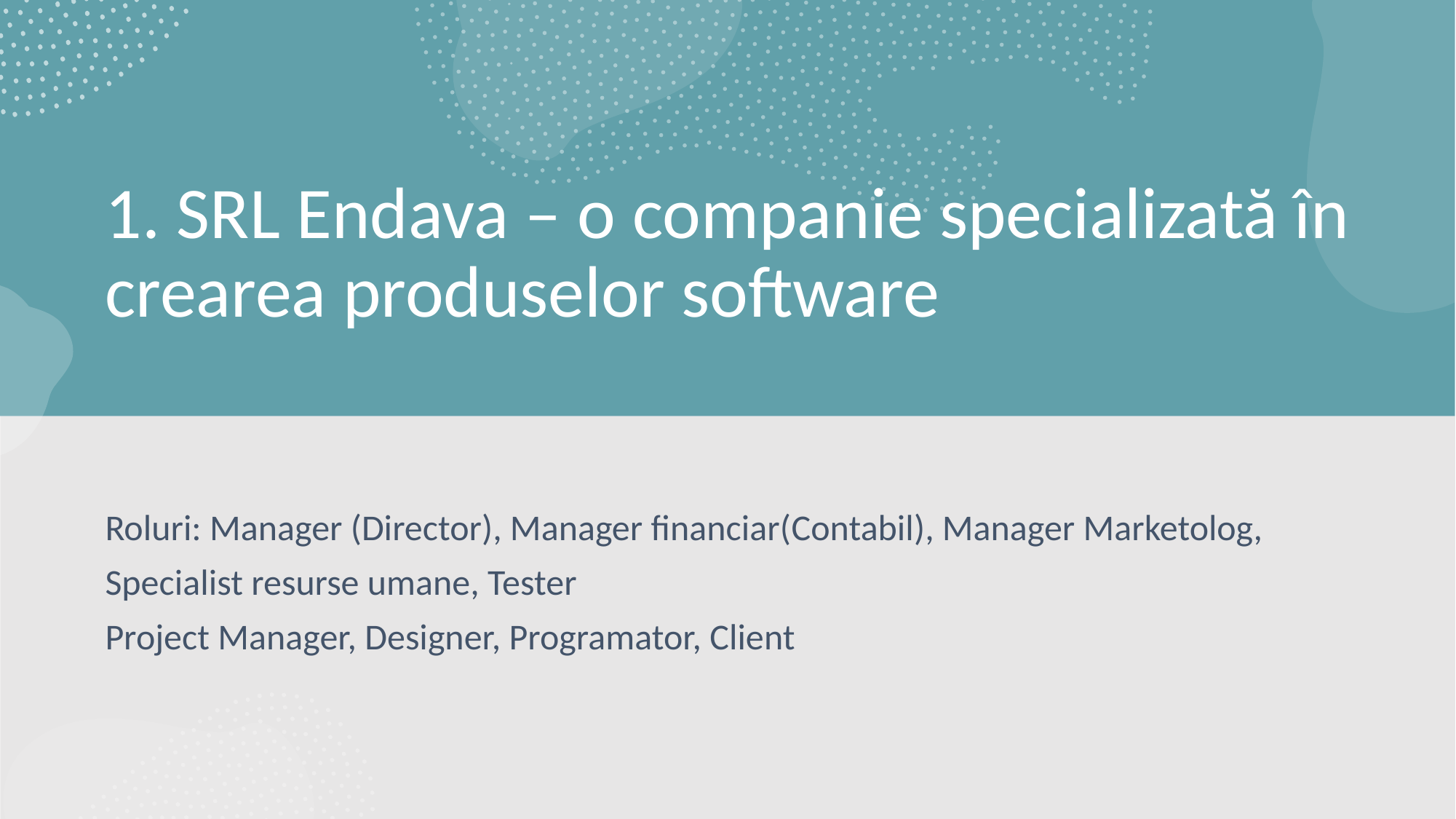

# 1. SRL Endava – o companie specializată în crearea produselor software
Roluri: Manager (Director), Manager financiar(Contabil), Manager Marketolog,
Specialist resurse umane, Tester
Project Manager, Designer, Programator, Client